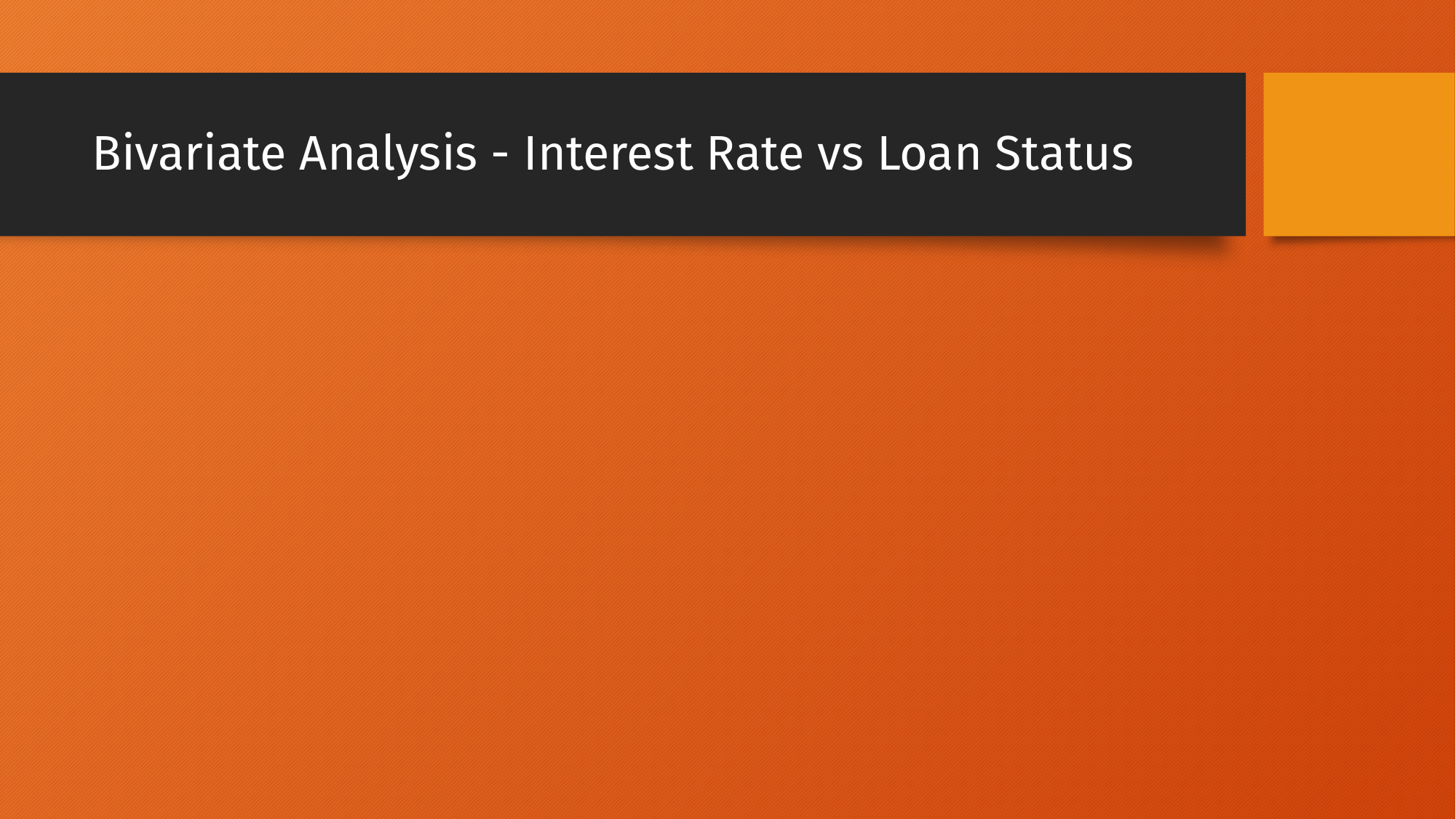

# Bivariate Analysis - Interest Rate vs Loan Status